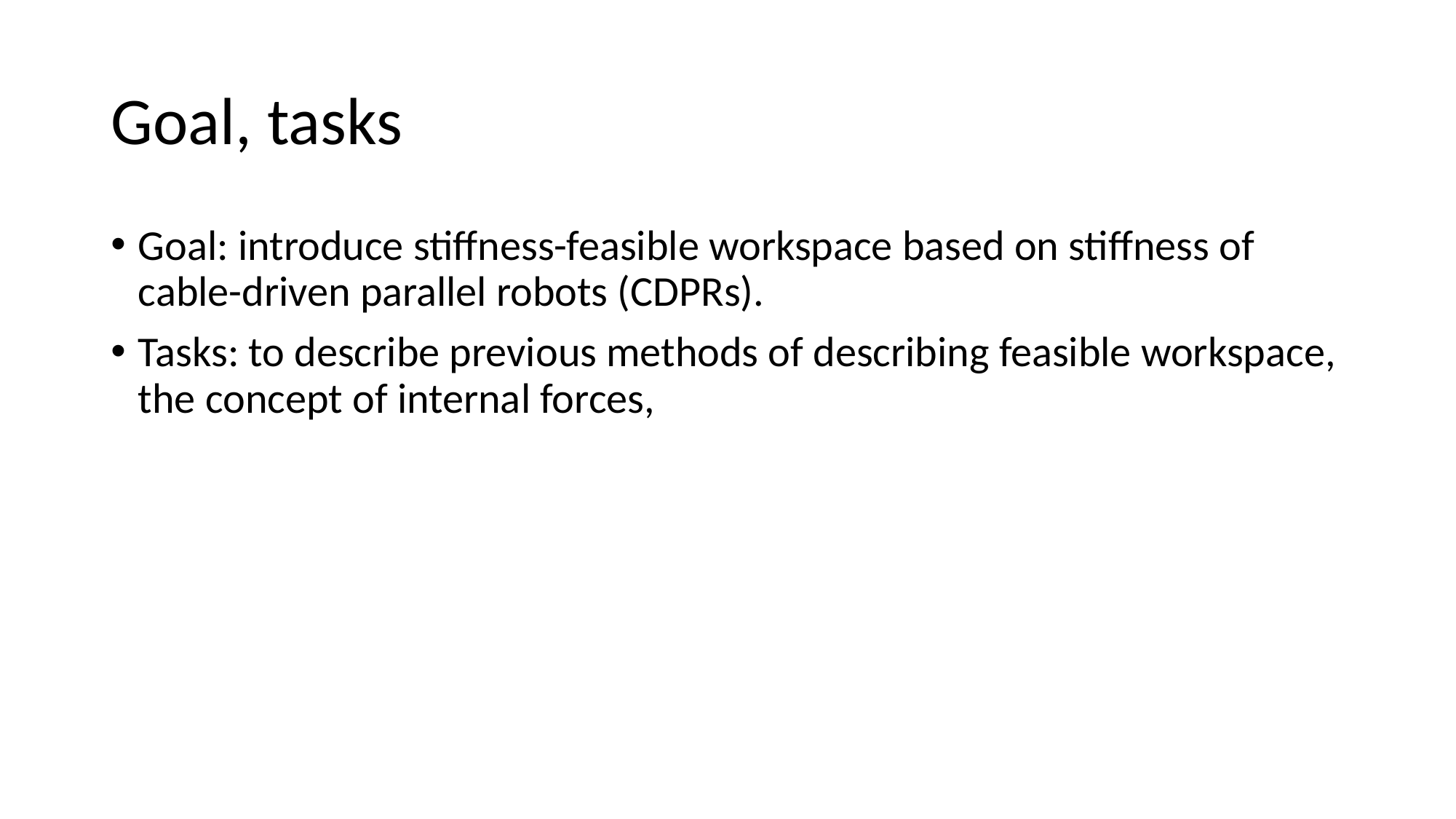

# Goal, tasks
Goal: introduce stiffness-feasible workspace based on stiffness of cable-driven parallel robots (CDPRs).
Tasks: to describe previous methods of describing feasible workspace, the concept of internal forces,